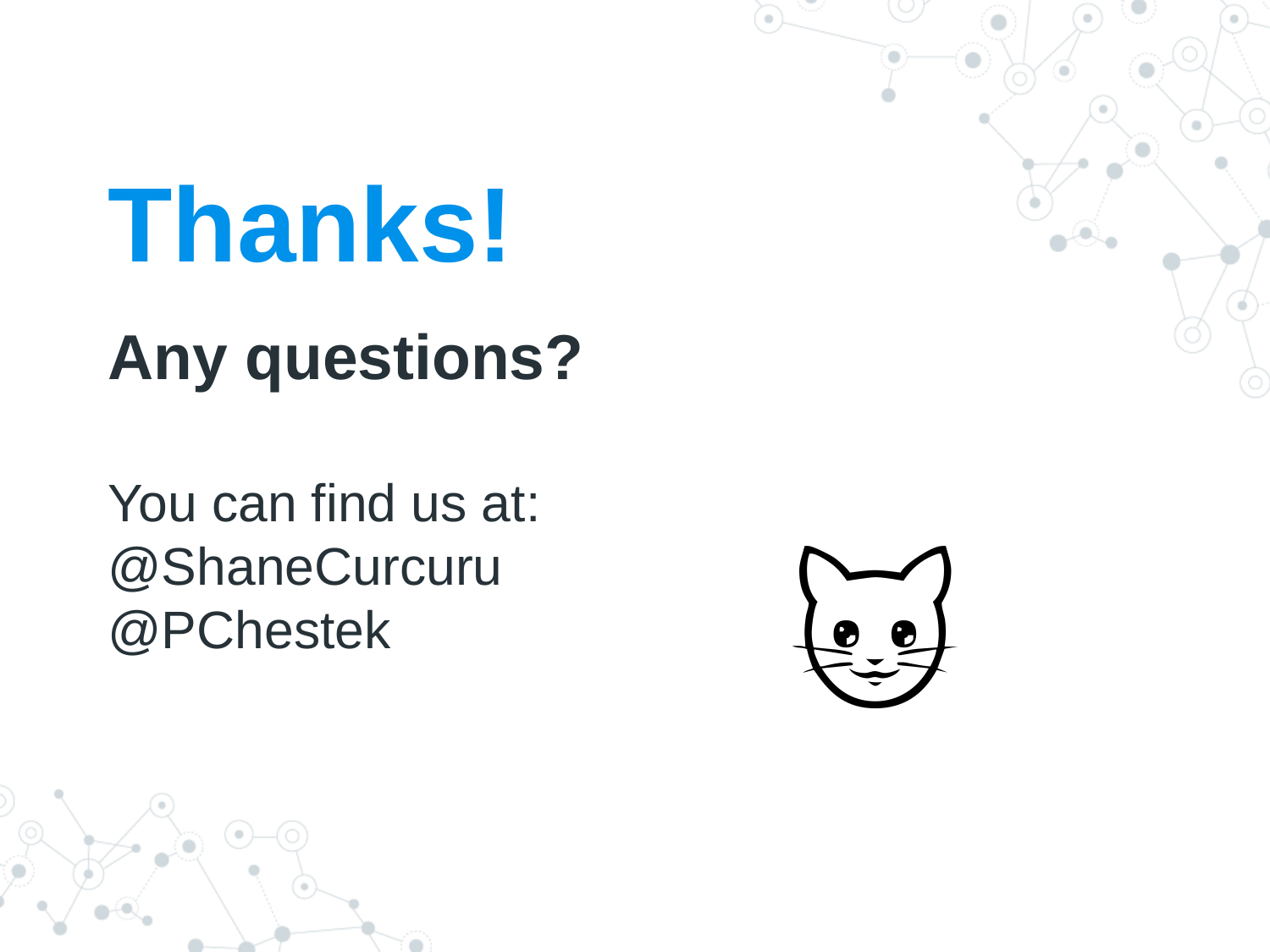

Thanks!
Any questions?
You can find us at:
@ShaneCurcuru
@PChestek
🐱